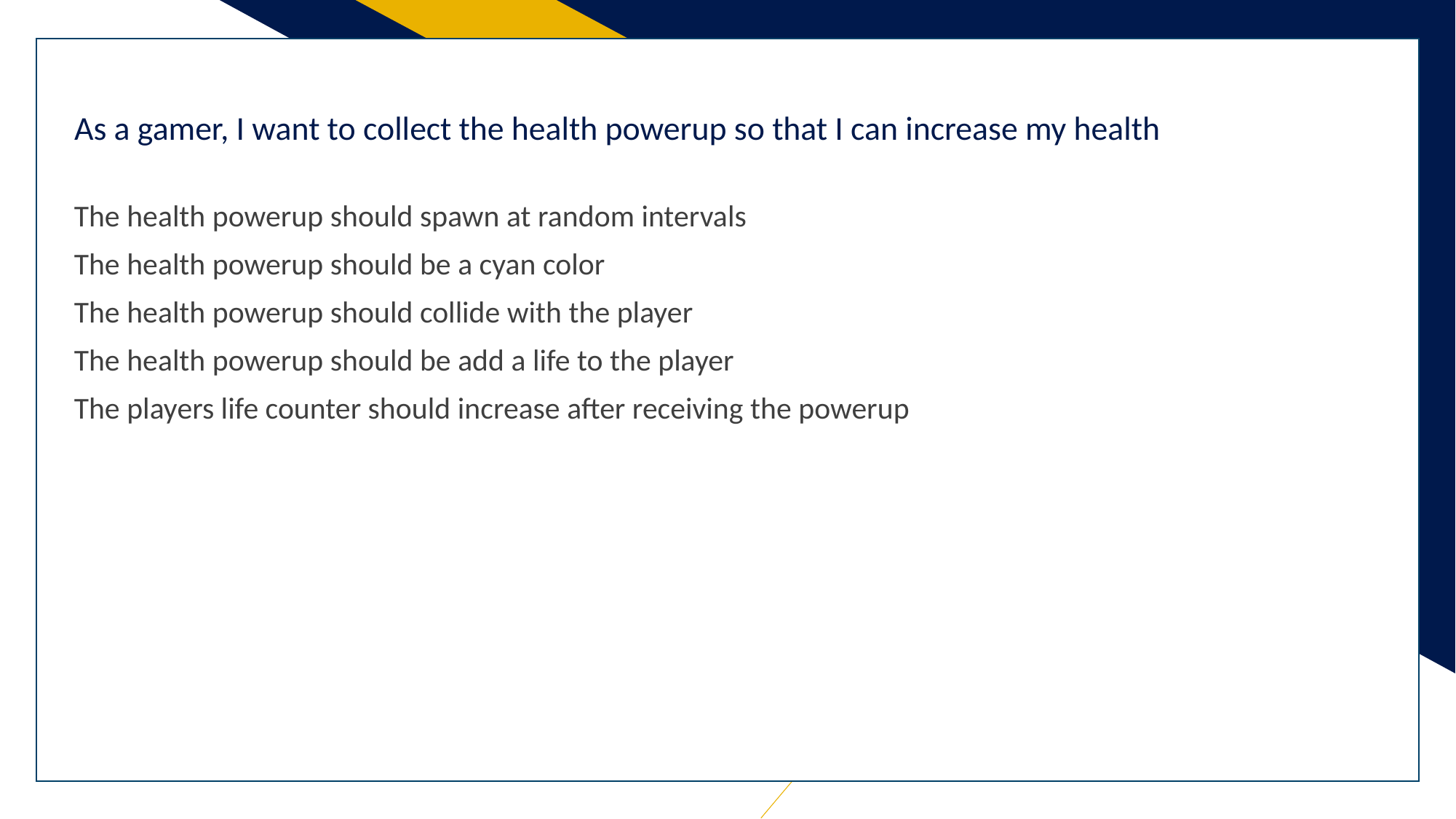

v
# As a gamer, I want to collect the health powerup so that I can increase my health
The health powerup should spawn at random intervals
The health powerup should be a cyan color
The health powerup should collide with the player
The health powerup should be add a life to the player
The players life counter should increase after receiving the powerup